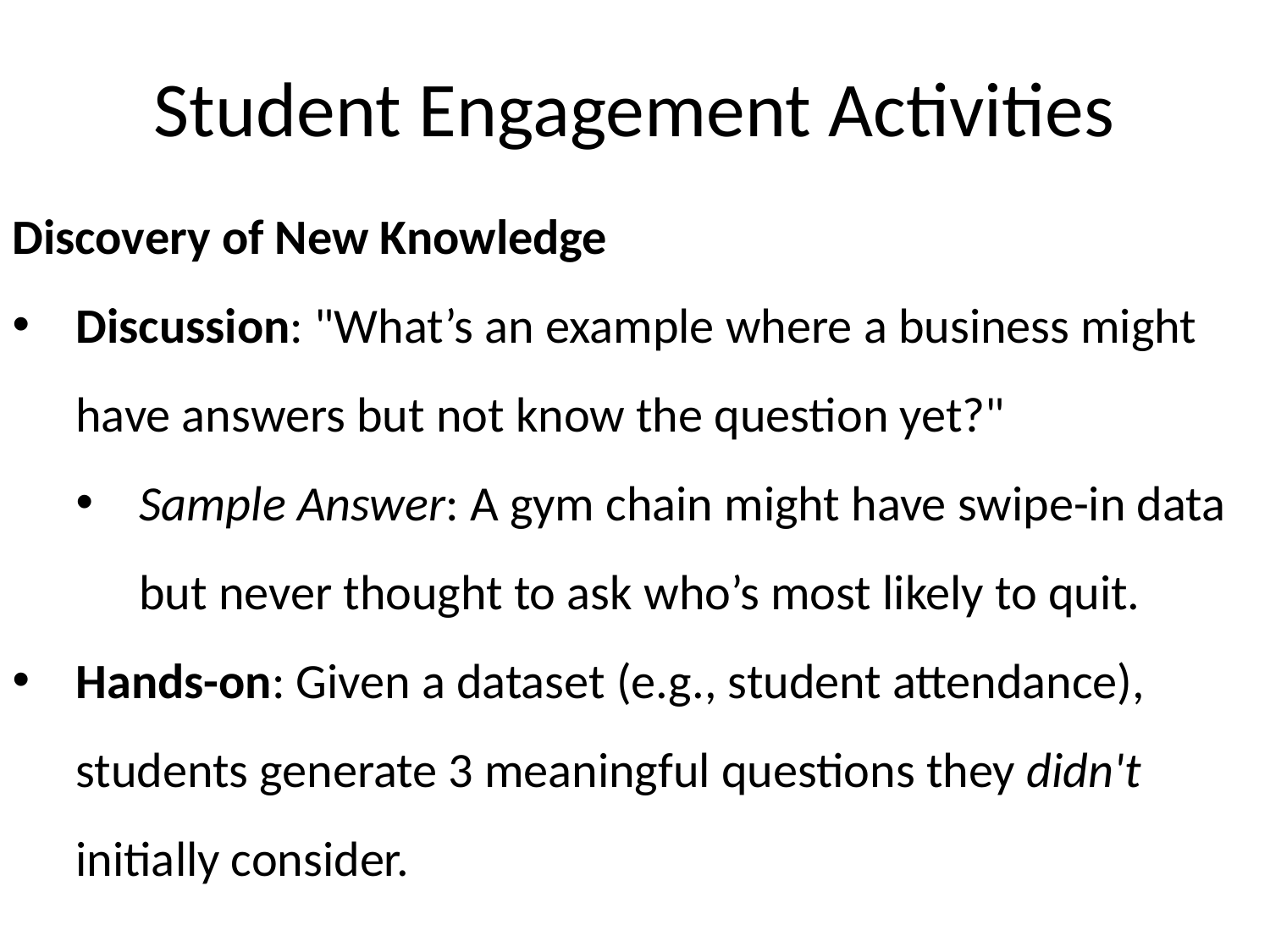

Student Engagement Activities
Discovery of New Knowledge
Discussion: "What’s an example where a business might have answers but not know the question yet?"
Sample Answer: A gym chain might have swipe-in data but never thought to ask who’s most likely to quit.
Hands-on: Given a dataset (e.g., student attendance), students generate 3 meaningful questions they didn't initially consider.